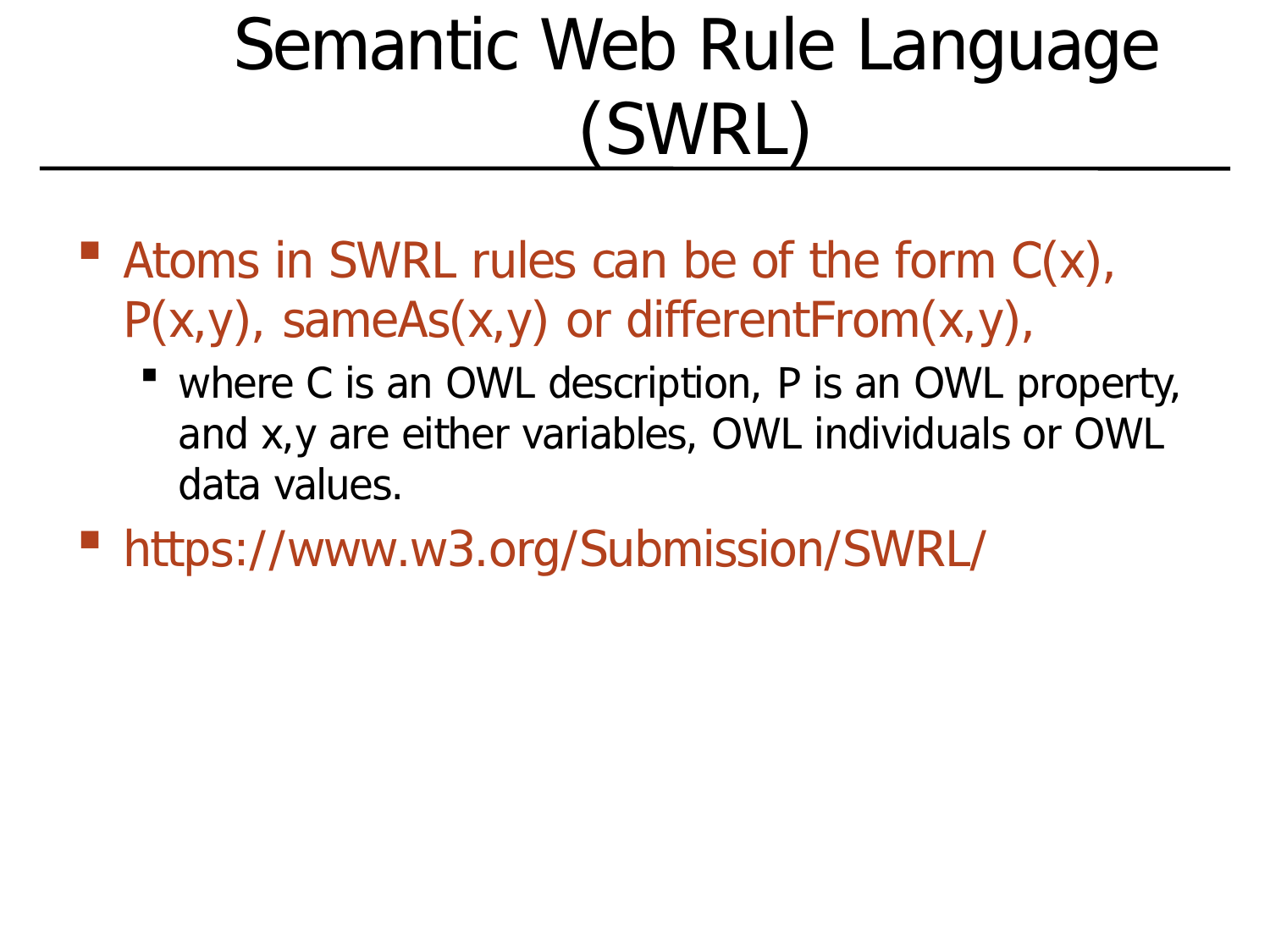

# Semantic Web Rule Language (SWRL)
Atoms in SWRL rules can be of the form C(x), P(x,y), sameAs(x,y) or differentFrom(x,y),
where C is an OWL description, P is an OWL property, and x,y are either variables, OWL individuals or OWL data values.
https://www.w3.org/Submission/SWRL/